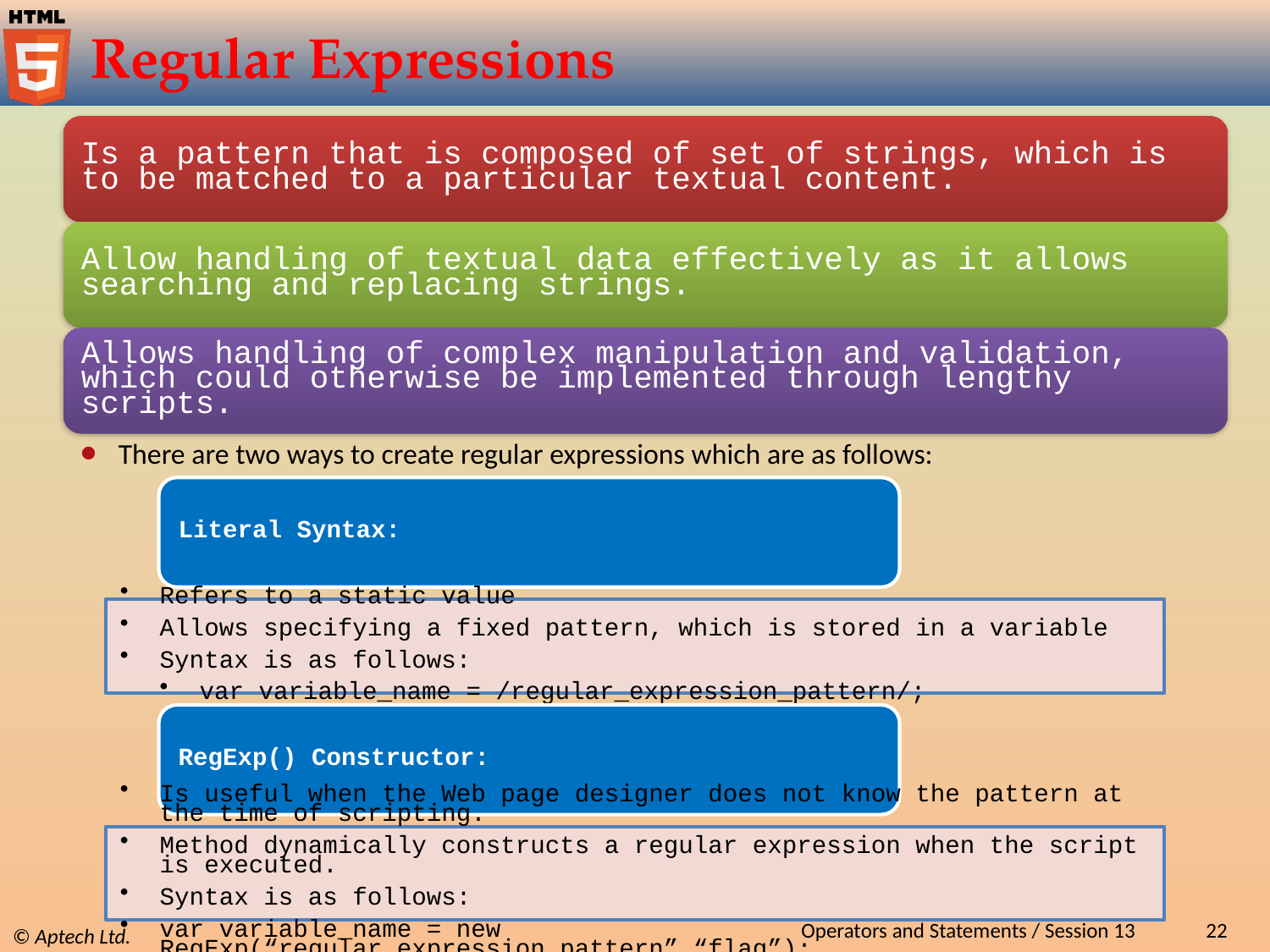

# Regular Expressions
Is a pattern that is composed of set of strings, which is to be matched to a particular textual content.
Allow handling of textual data effectively as it allows searching and replacing strings.
Allows handling of complex manipulation and validation, which could otherwise be implemented through lengthy scripts.
There are two ways to create regular expressions which are as follows:
Literal Syntax:
RegExp() Constructor:
Is useful when the Web page designer does not know the pattern at the time of scripting.
Allows specifying a fixed pattern, which is stored in a variable
Method dynamically constructs a regular expression when the script is executed.
var variable_name = /regular_expression_pattern/;
Syntax is as follows:
Syntax is as follows:
Refers to a static value
Operators and Statements / Session 13
22